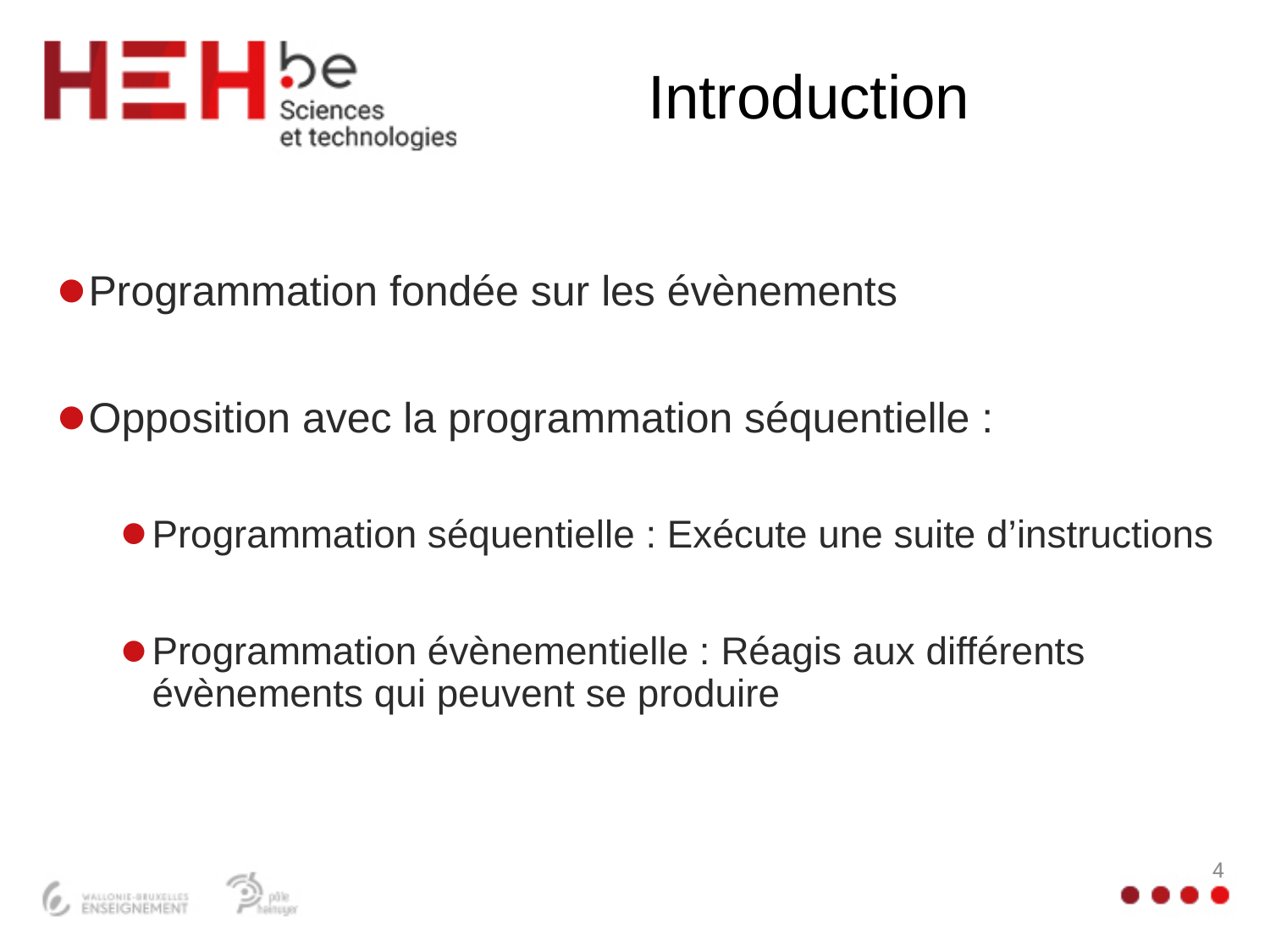

# Introduction
Programmation fondée sur les évènements

Opposition avec la programmation séquentielle :

Programmation séquentielle : Exécute une suite d’instructions

Programmation évènementielle : Réagis aux différents évènements qui peuvent se produire

4